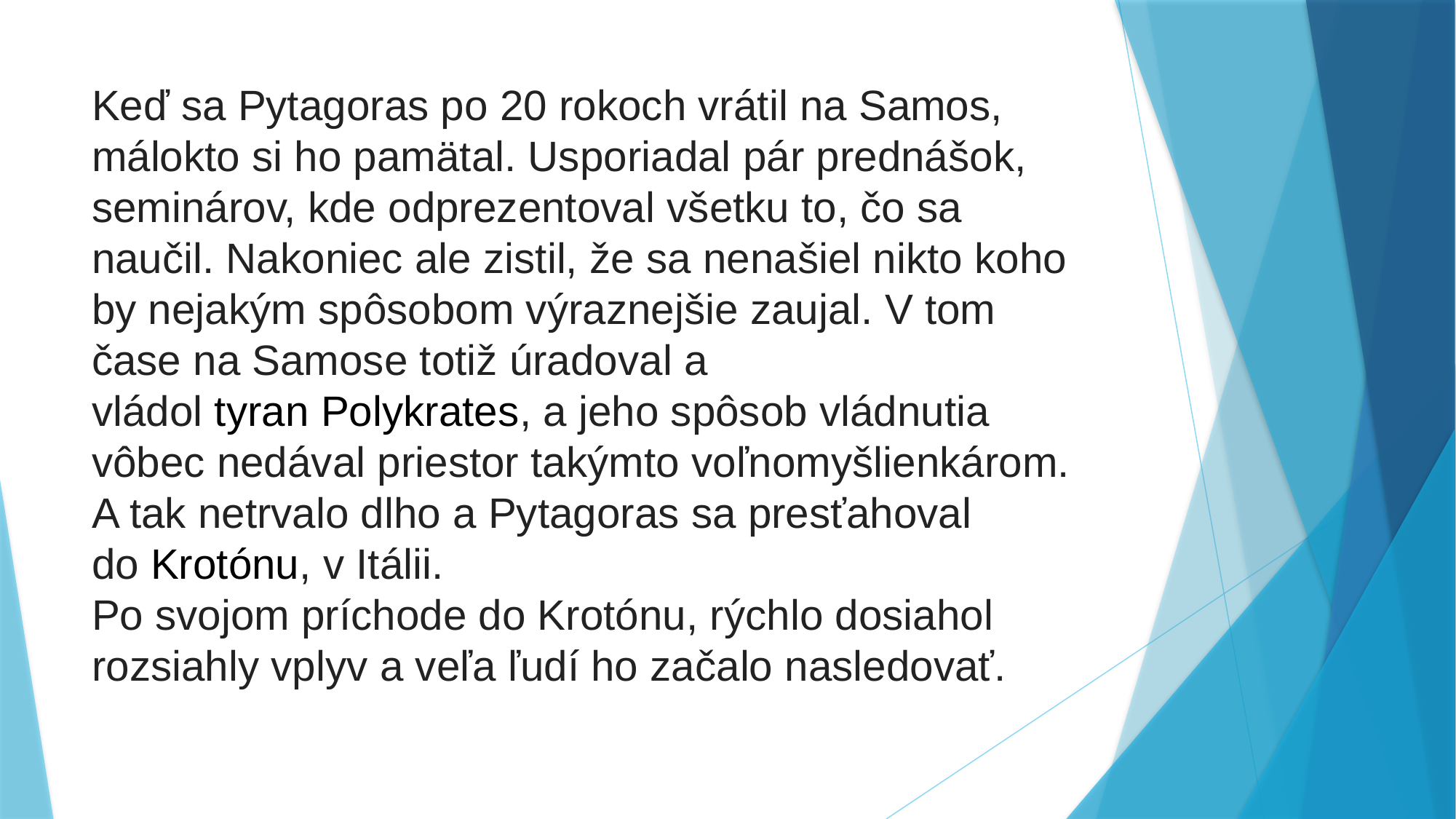

# Keď sa Pytagoras po 20 rokoch vrátil na Samos, málokto si ho pamätal. Usporiadal pár prednášok, seminárov, kde odprezentoval všetku to, čo sa naučil. Nakoniec ale zistil, že sa nenašiel nikto koho by nejakým spôsobom výraznejšie zaujal. V tom čase na Samose totiž úradoval a vládol tyran Polykrates, a jeho spôsob vládnutia vôbec nedával priestor takýmto voľnomyšlienkárom. A tak netrvalo dlho a Pytagoras sa presťahoval do Krotónu, v Itálii. Po svojom príchode do Krotónu, rýchlo dosiahol rozsiahly vplyv a veľa ľudí ho začalo nasledovať.